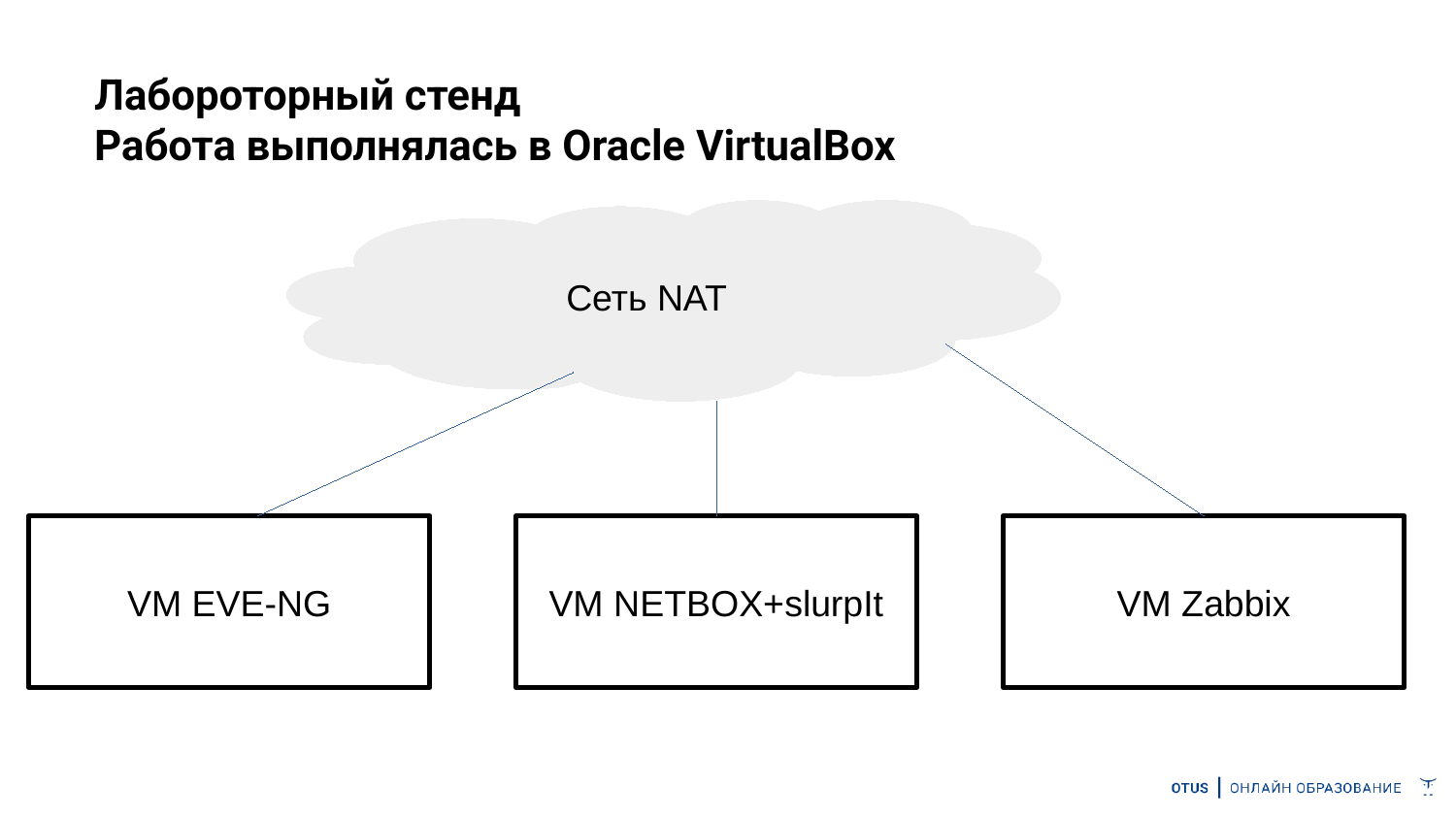

# Лабороторный стенд Работа выполнялась в Oracle VirtualBox

Сеть NAT

VM EVE-NG
VM NETBOX+slurpIt
VM Zabbix